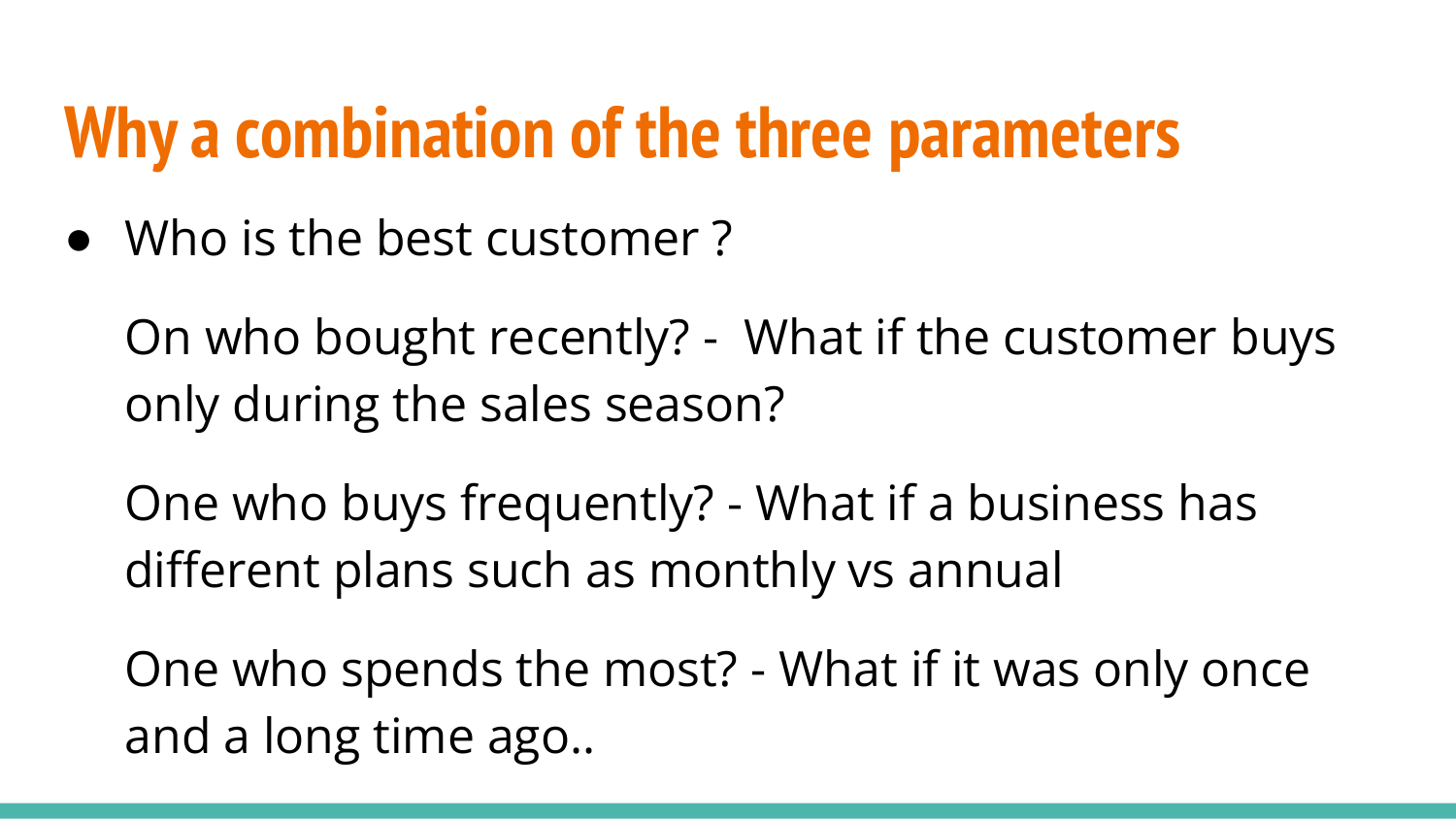

# Why a combination of the three parameters
Who is the best customer ?
On who bought recently? -  What if the customer buys only during the sales season?
One who buys frequently? - What if a business has different plans such as monthly vs annual
One who spends the most? - What if it was only once and a long time ago..